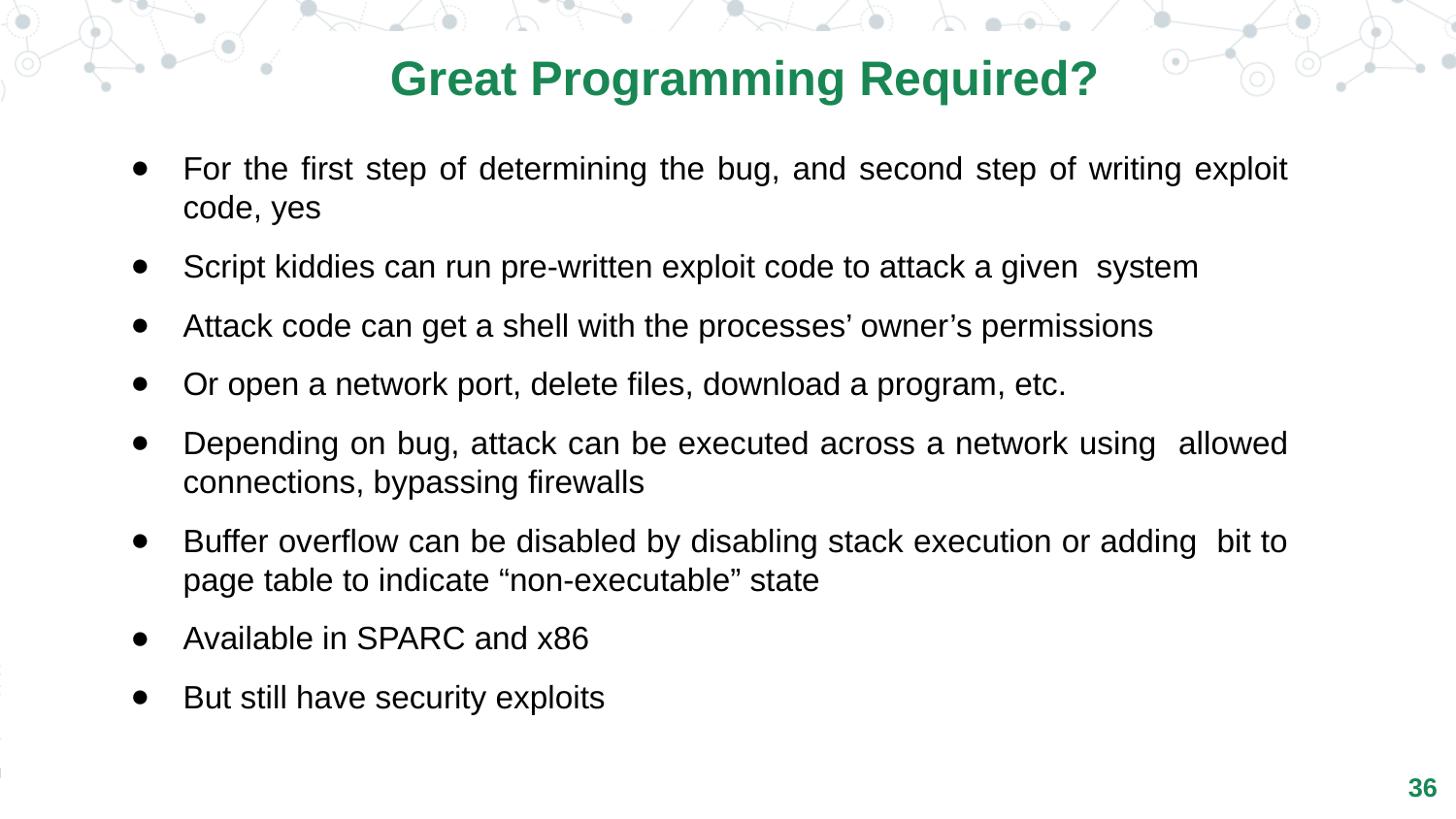

Great Programming Required?

For the first step of determining the bug, and second step of writing exploit code, yes
Script kiddies can run pre-written exploit code to attack a given  system
Attack code can get a shell with the processes’ owner’s permissions
Or open a network port, delete files, download a program, etc.
Depending on bug, attack can be executed across a network using  allowed connections, bypassing firewalls
Buffer overflow can be disabled by disabling stack execution or adding  bit to page table to indicate “non-executable” state
Available in SPARC and x86
But still have security exploits
36